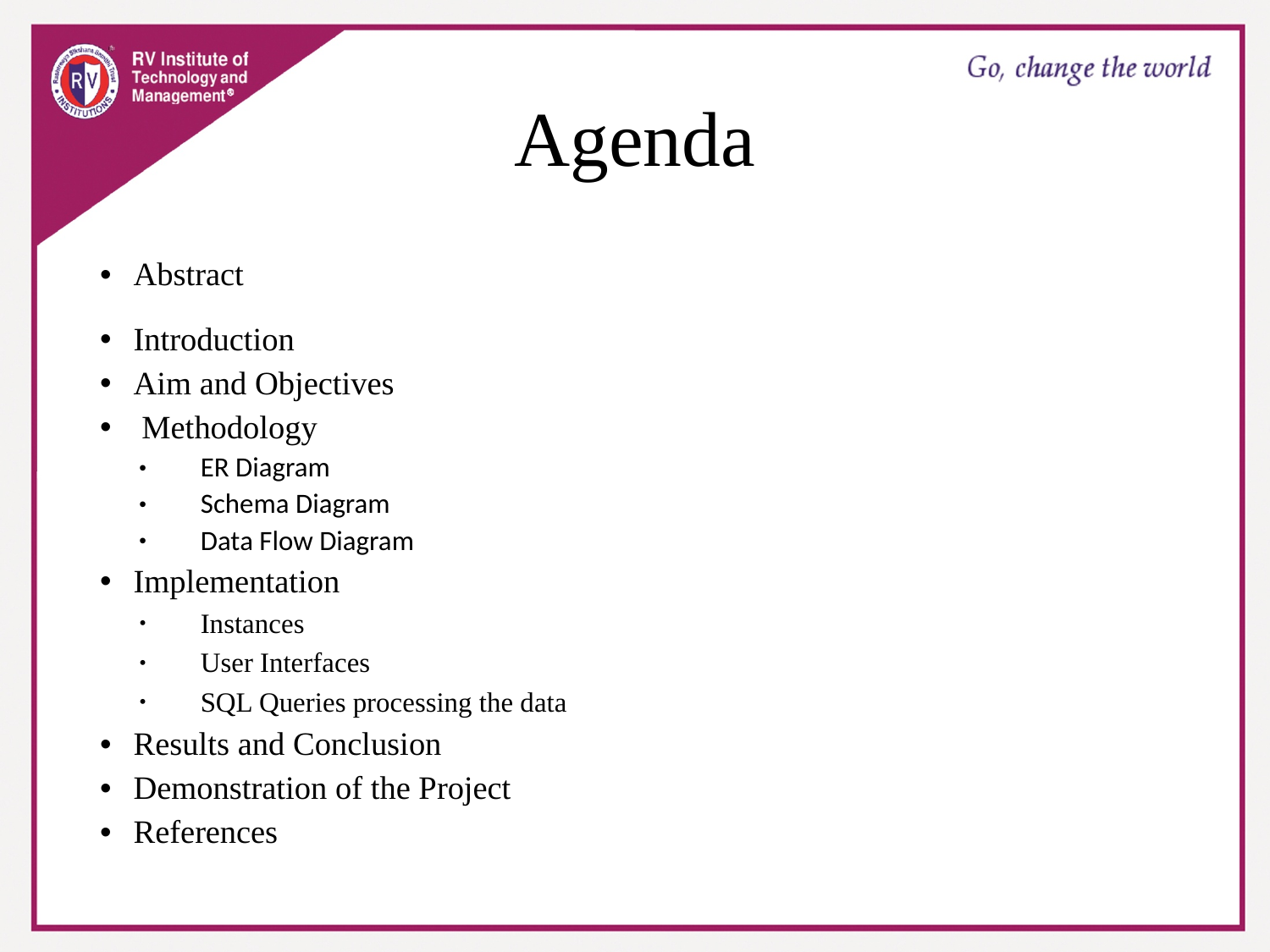

# Agenda
Abstract

Introduction
Aim and Objectives
 Methodology
ER Diagram
Schema Diagram
Data Flow Diagram
Implementation
Instances
User Interfaces
SQL Queries processing the data
Results and Conclusion
Demonstration of the Project
References